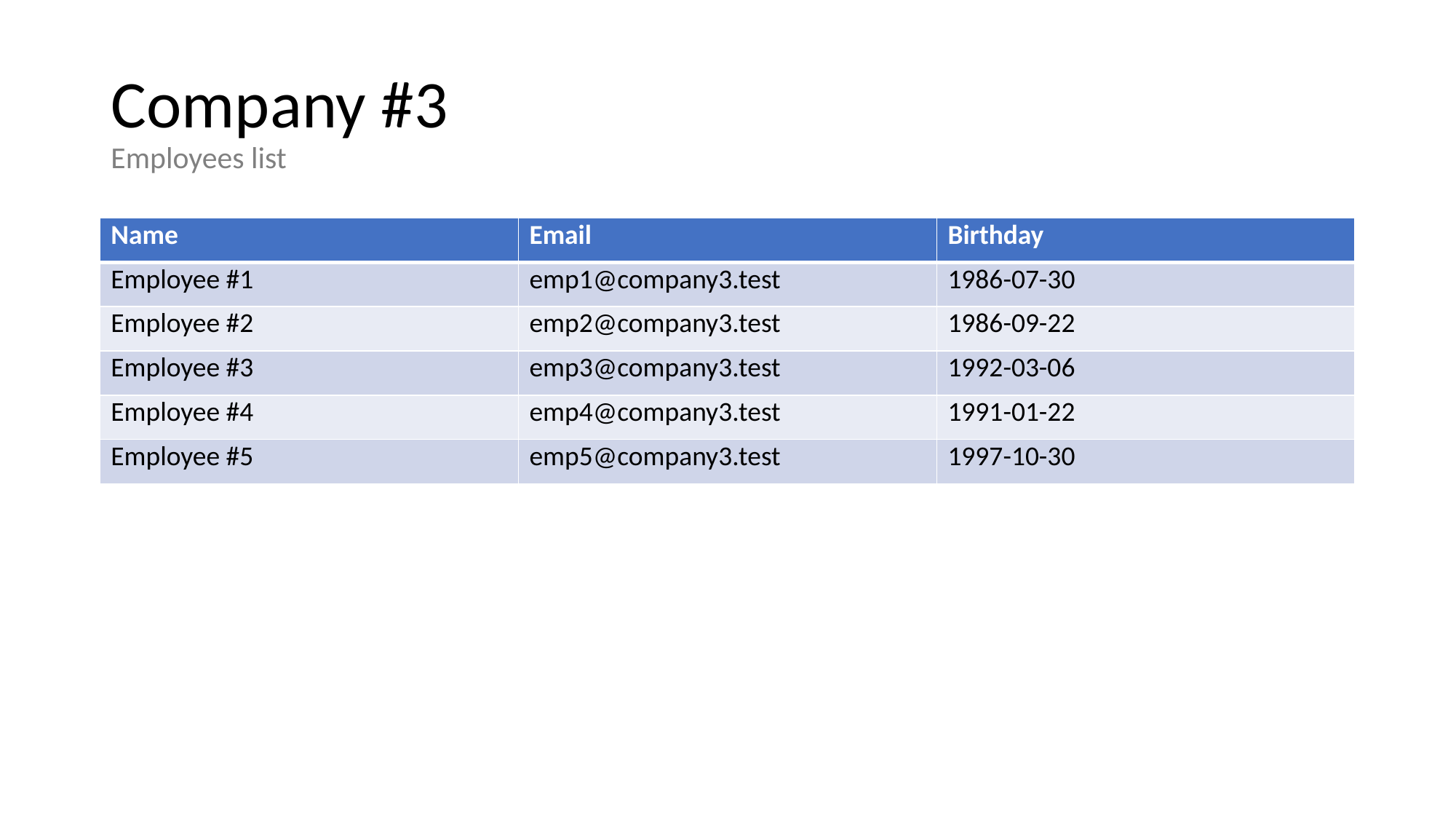

# Company #3 Employees list
| Name | Email | Birthday |
| --- | --- | --- |
| Employee #1 | emp1@company3.test | 1986-07-30 |
| Employee #2 | emp2@company3.test | 1986-09-22 |
| Employee #3 | emp3@company3.test | 1992-03-06 |
| Employee #4 | emp4@company3.test | 1991-01-22 |
| Employee #5 | emp5@company3.test | 1997-10-30 |